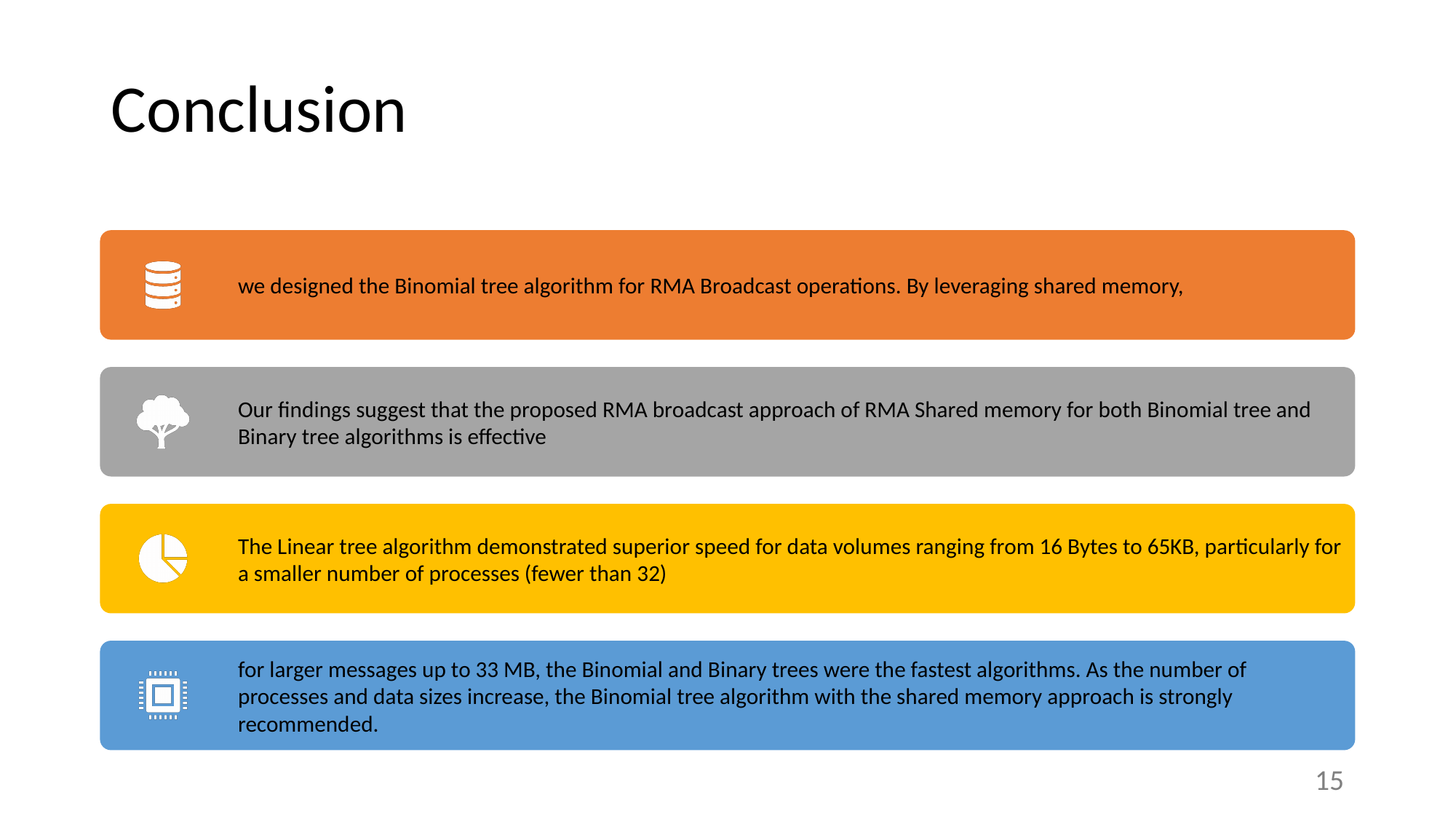

# Conclusion
we designed the Binomial tree algorithm for RMA Broadcast operations. By leveraging shared memory,
Our findings suggest that the proposed RMA broadcast approach of RMA Shared memory for both Binomial tree and Binary tree algorithms is effective
The Linear tree algorithm demonstrated superior speed for data volumes ranging from 16 Bytes to 65KB, particularly for a smaller number of processes (fewer than 32)
for larger messages up to 33 MB, the Binomial and Binary trees were the fastest algorithms. As the number of processes and data sizes increase, the Binomial tree algorithm with the shared memory approach is strongly    recommended.
15